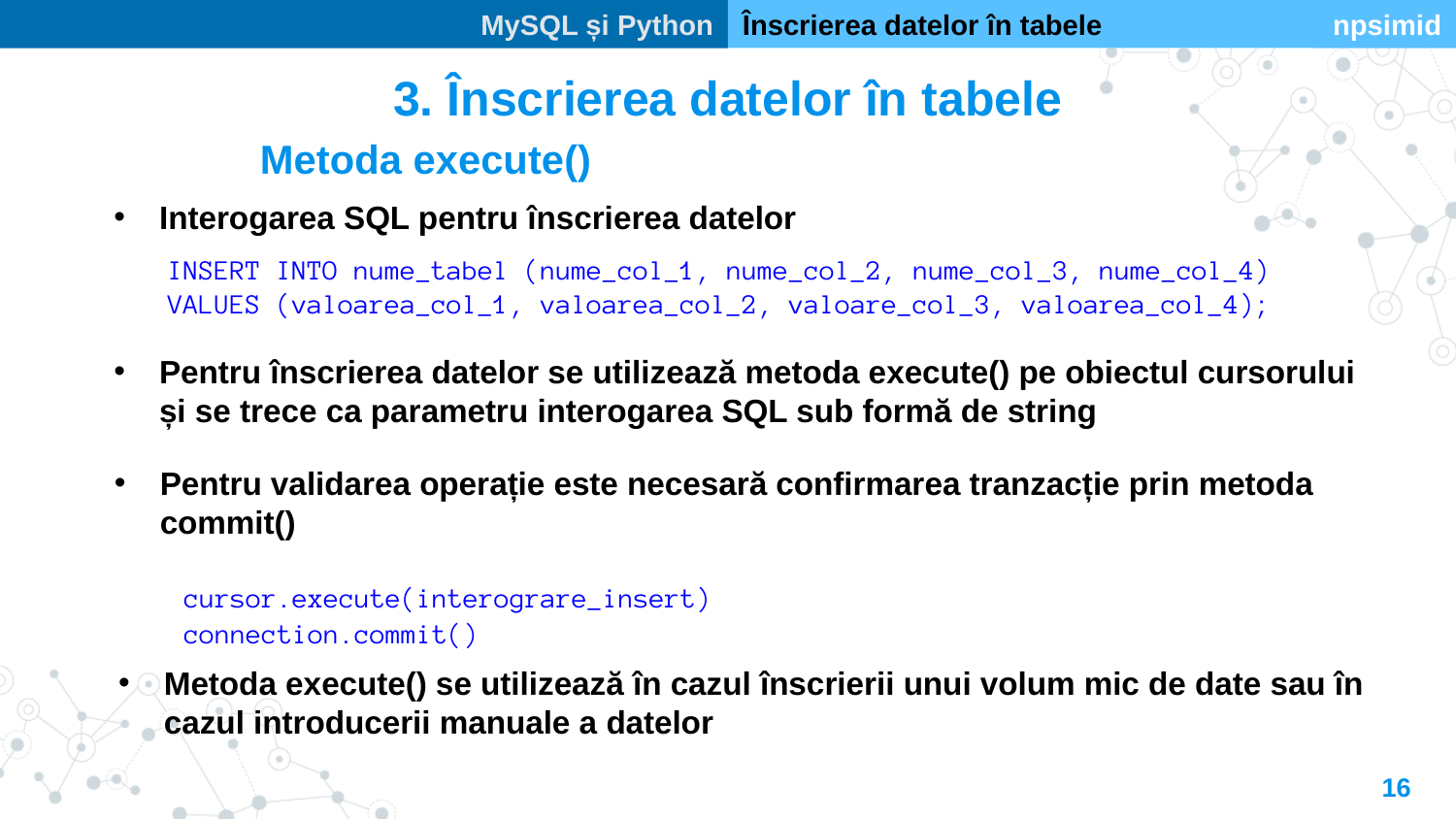

MySQL și Python
Înscrierea datelor în tabele
npsimid
3. Înscrierea datelor în tabele
Metoda execute()
Interogarea SQL pentru înscrierea datelor
INSERT INTO nume_tabel (nume_col_1, nume_col_2, nume_col_3, nume_col_4)
VALUES (valoarea_col_1, valoarea_col_2, valoare_col_3, valoarea_col_4);
Pentru înscrierea datelor se utilizează metoda execute() pe obiectul cursorului și se trece ca parametru interogarea SQL sub formă de string
Pentru validarea operație este necesară confirmarea tranzacție prin metoda commit()
cursor.execute(interograre_insert)
connection.commit()
Metoda execute() se utilizează în cazul înscrierii unui volum mic de date sau în cazul introducerii manuale a datelor
16